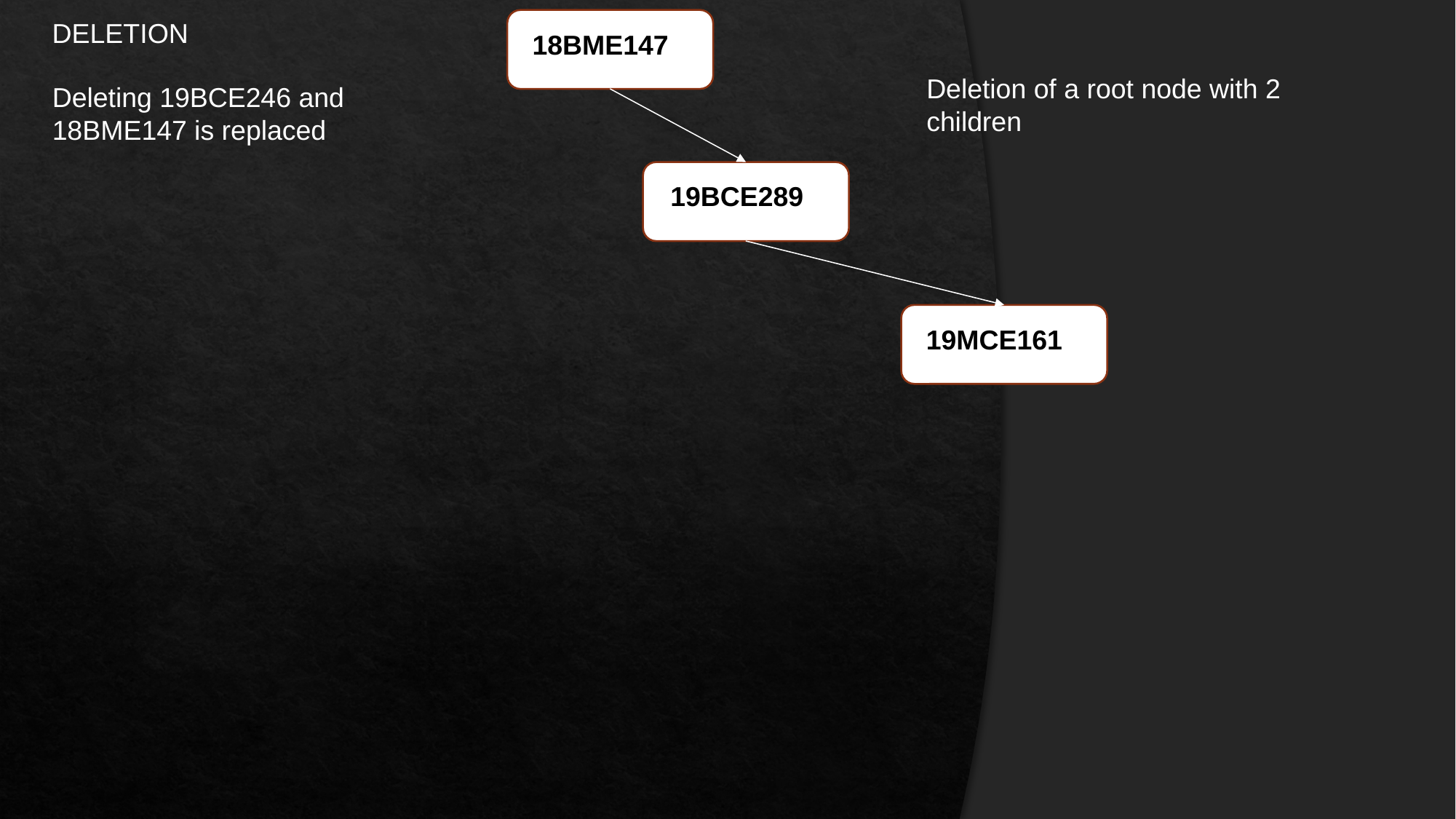

DELETION
18BME147

Deletion of a root node with 2 children
Deleting 19BCE246 and 18BME147 is replaced

19BCE289

19MCE161